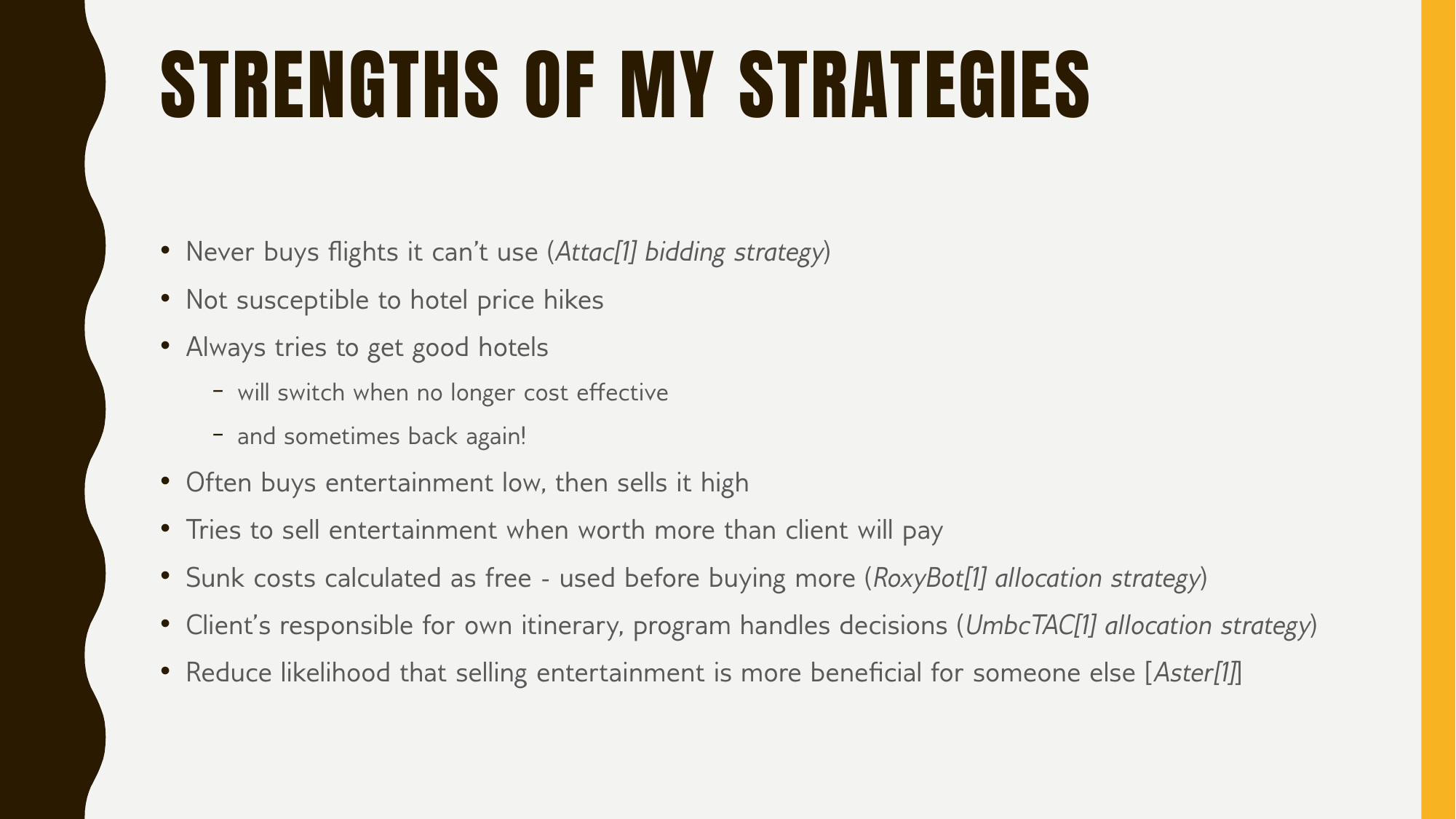

# Strengths of my Strategies
Never buys flights it can’t use (Attac[1] bidding strategy)
Not susceptible to hotel price hikes
Always tries to get good hotels
will switch when no longer cost effective
and sometimes back again!
Often buys entertainment low, then sells it high
Tries to sell entertainment when worth more than client will pay
Sunk costs calculated as free - used before buying more (RoxyBot[1] allocation strategy)
Client’s responsible for own itinerary, program handles decisions (UmbcTAC[1] allocation strategy)
Reduce likelihood that selling entertainment is more beneficial for someone else [Aster[1]]